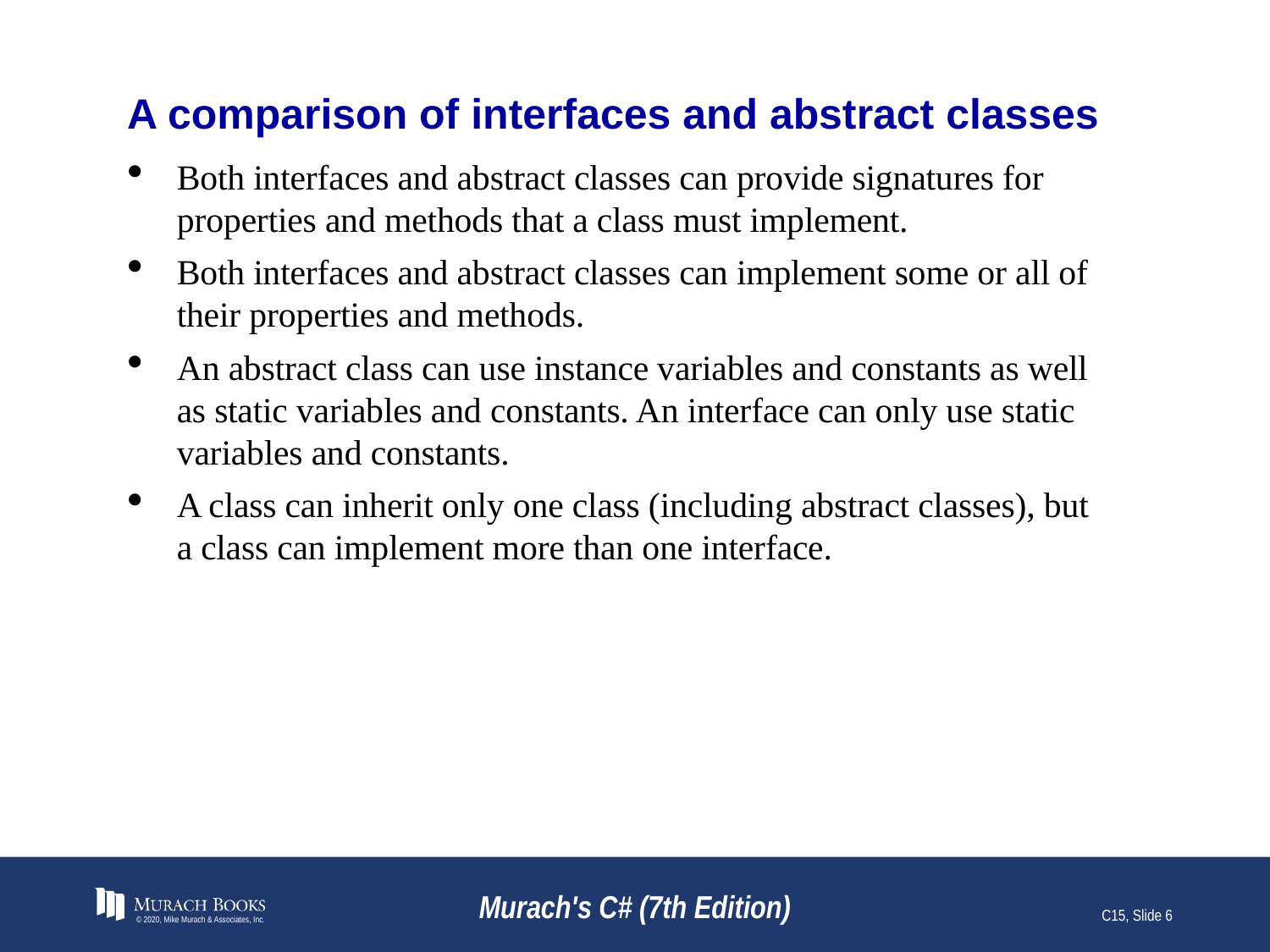

# A comparison of interfaces and abstract classes
Both interfaces and abstract classes can provide signatures for properties and methods that a class must implement.
Both interfaces and abstract classes can implement some or all of their properties and methods.
An abstract class can use instance variables and constants as well as static variables and constants. An interface can only use static variables and constants.
A class can inherit only one class (including abstract classes), but a class can implement more than one interface.

© 2020, Mike Murach & Associates, Inc.
Murach's C# (7th Edition)

C15, Slide 6